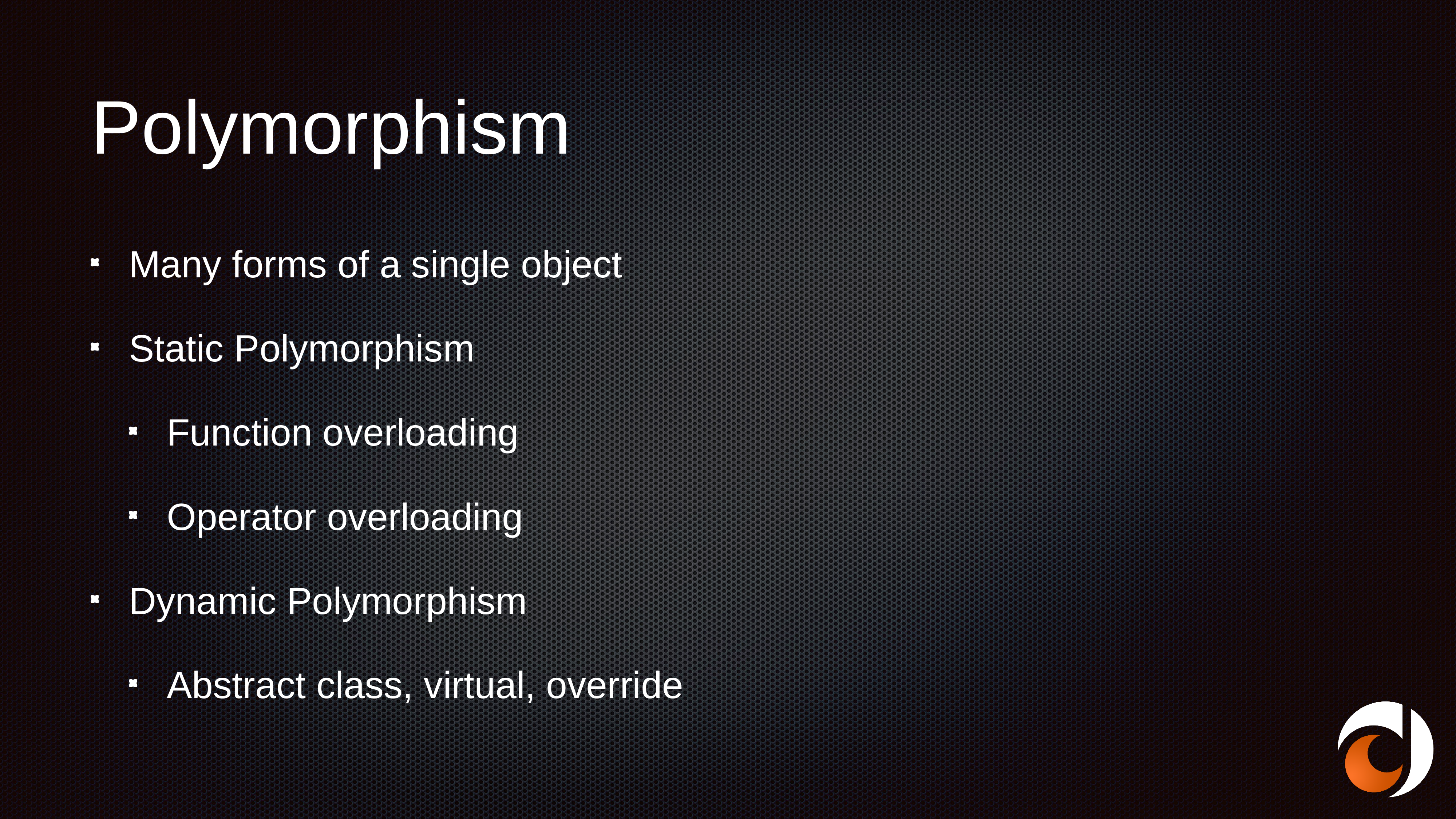

# Polymorphism
Many forms of a single object
Static Polymorphism
Function overloading
Operator overloading
Dynamic Polymorphism
Abstract class, virtual, override